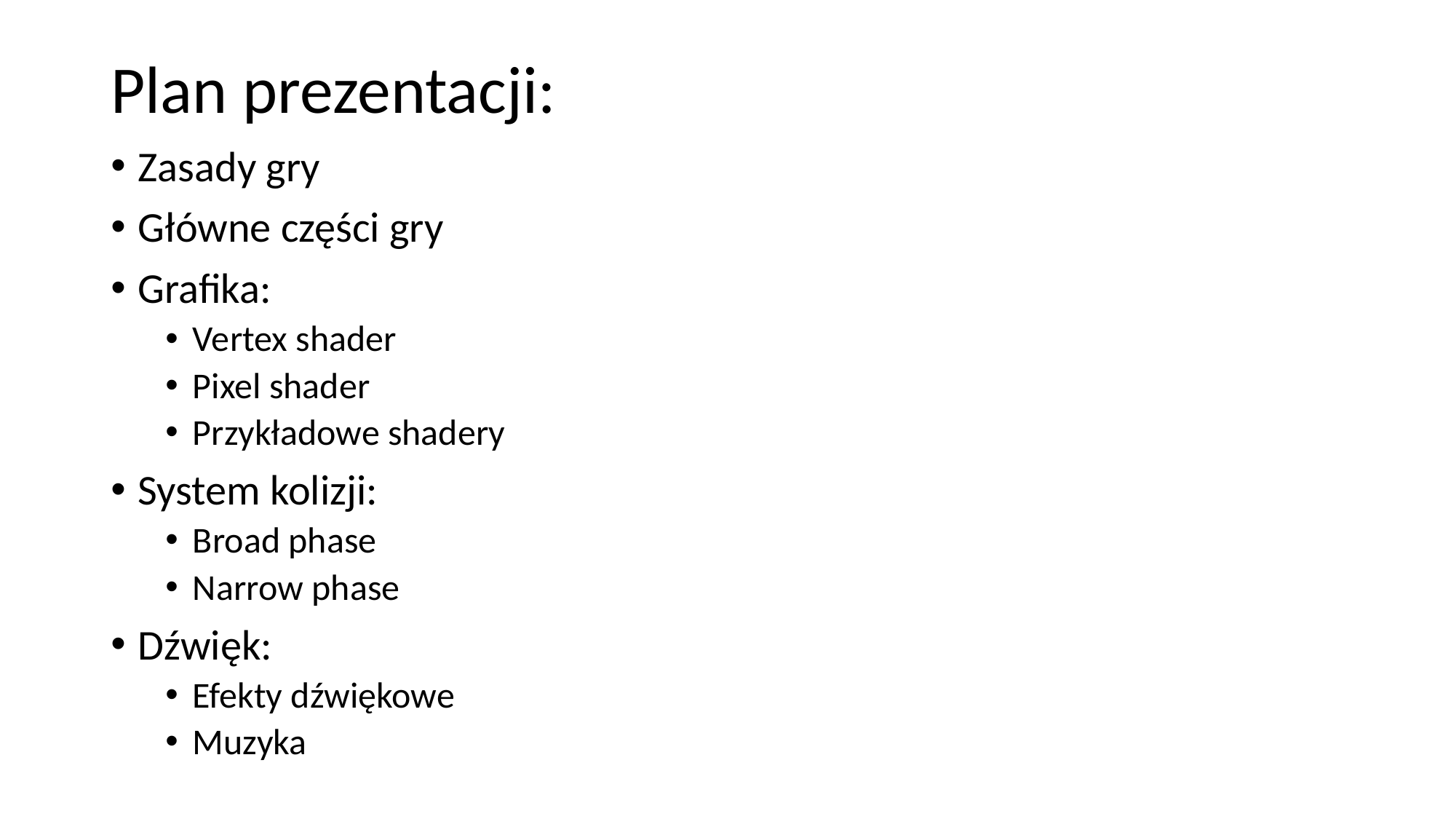

# Plan prezentacji:
Zasady gry
Główne części gry
Grafika:
Vertex shader
Pixel shader
Przykładowe shadery
System kolizji:
Broad phase
Narrow phase
Dźwięk:
Efekty dźwiękowe
Muzyka